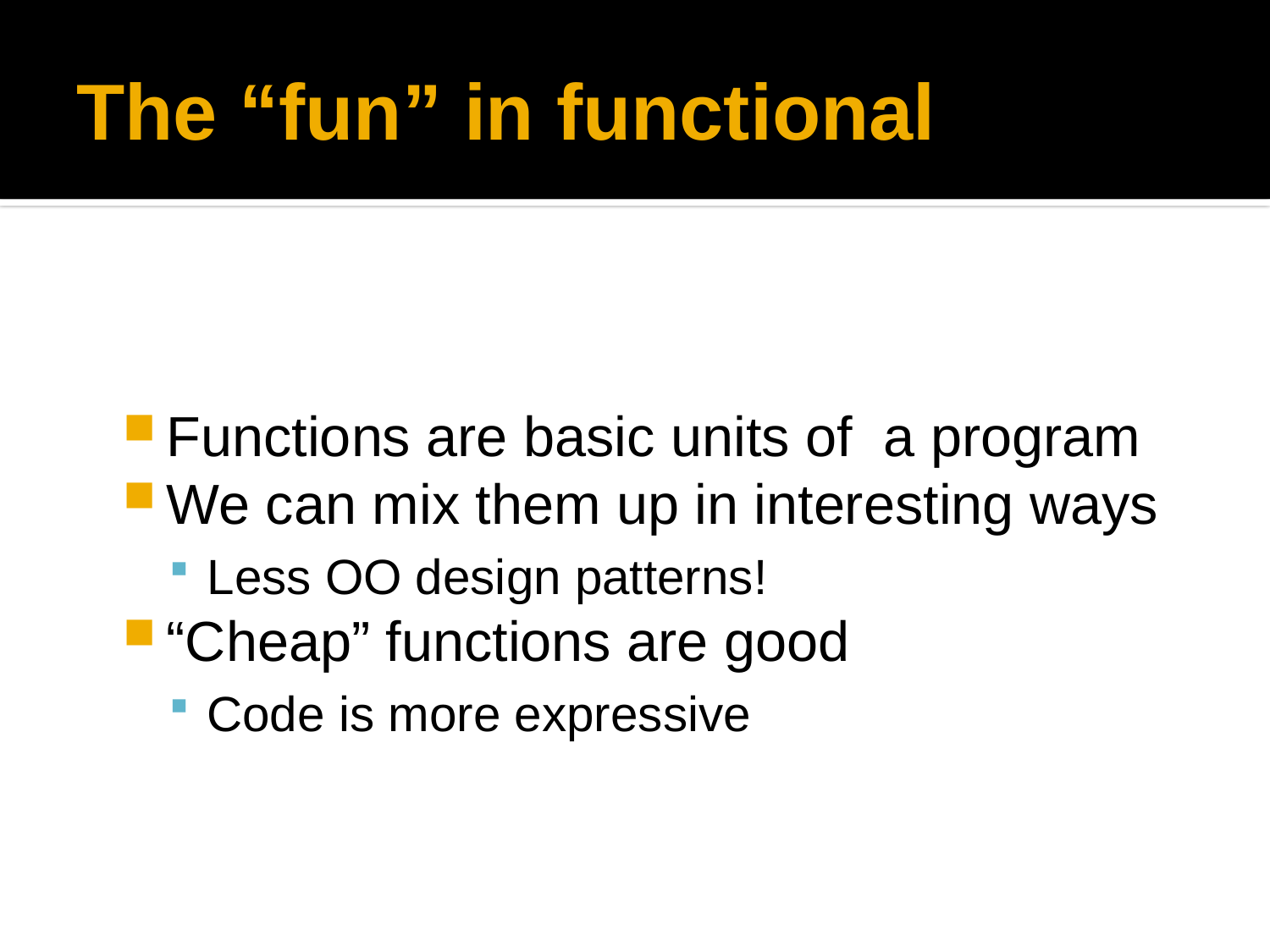

# The “fun” in functional
Functions are basic units of  a program
We can mix them up in interesting ways
Less OO design patterns!
“Cheap” functions are good
Code is more expressive